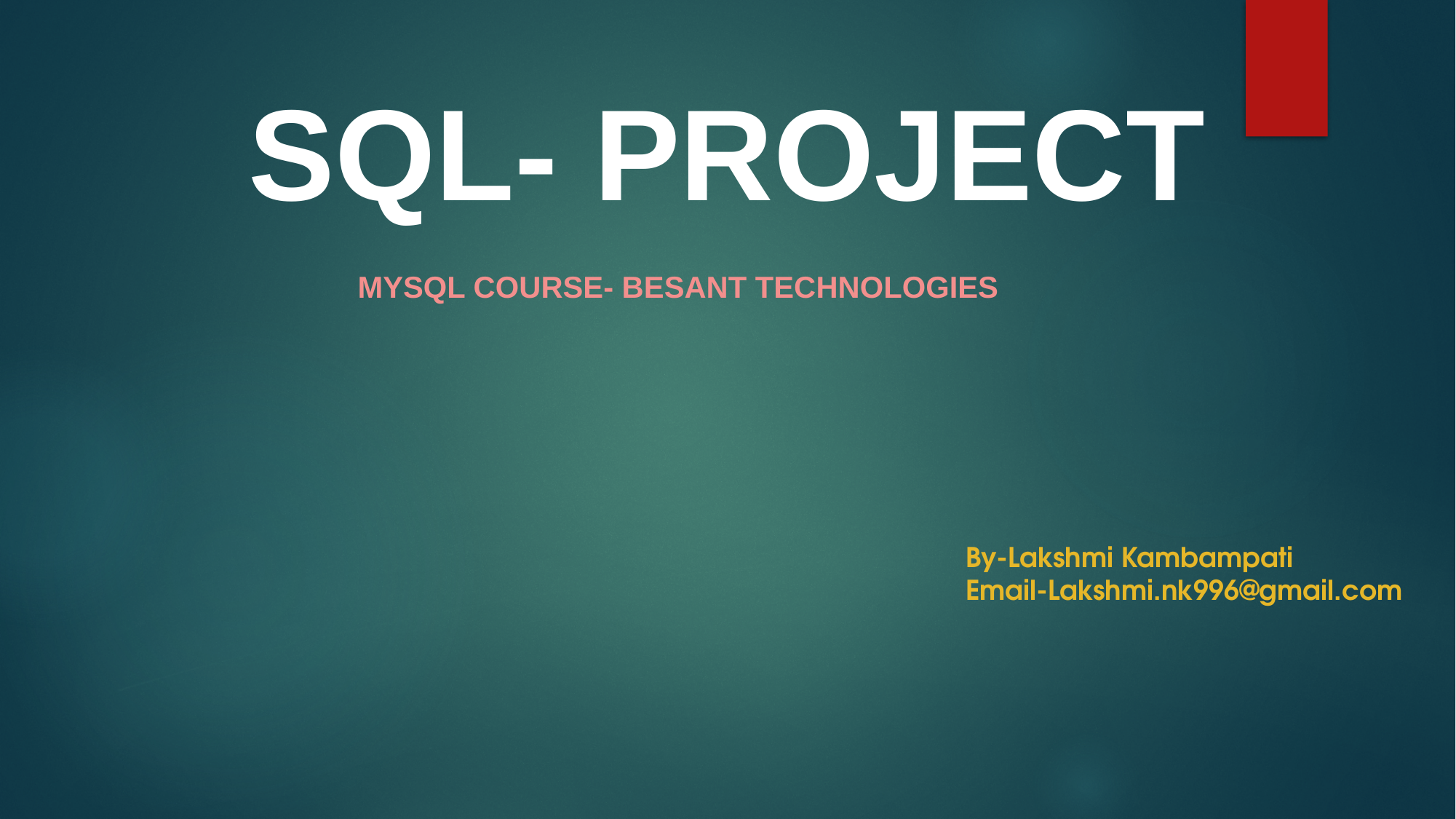

# SQL- PROJECT
 MySQL course- Besant Technologies

By-Lakshmi Kambampati
Email-Lakshmi.nk996@gmail.com